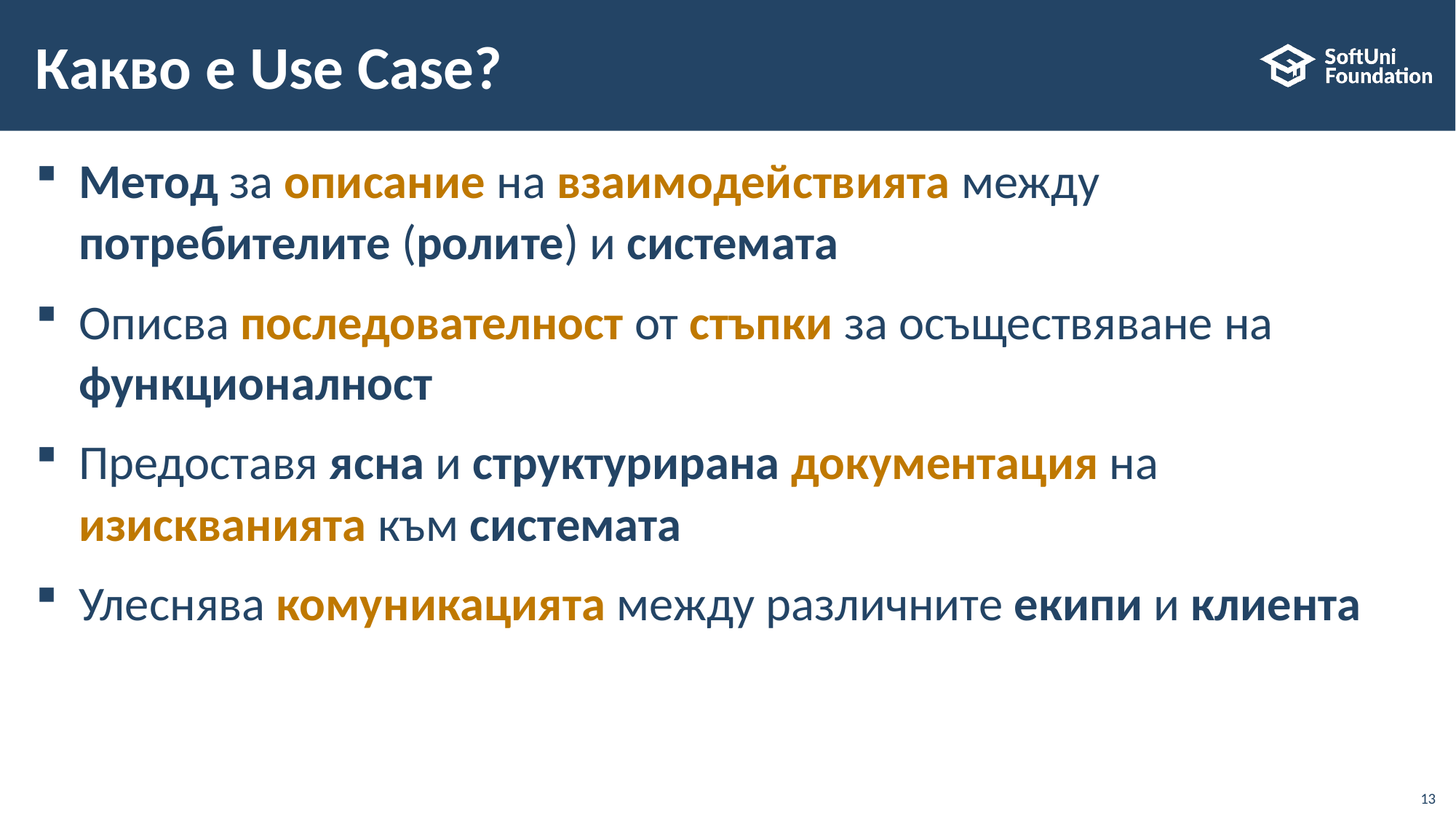

# Какво е Use Case?
Метод за описание на взаимодействията между потребителите (ролите) и системата
Описва последователност от стъпки за осъществяване на функционалност
Предоставя ясна и структурирана документация на изискванията към системата
Улеснява комуникацията между различните екипи и клиента
13